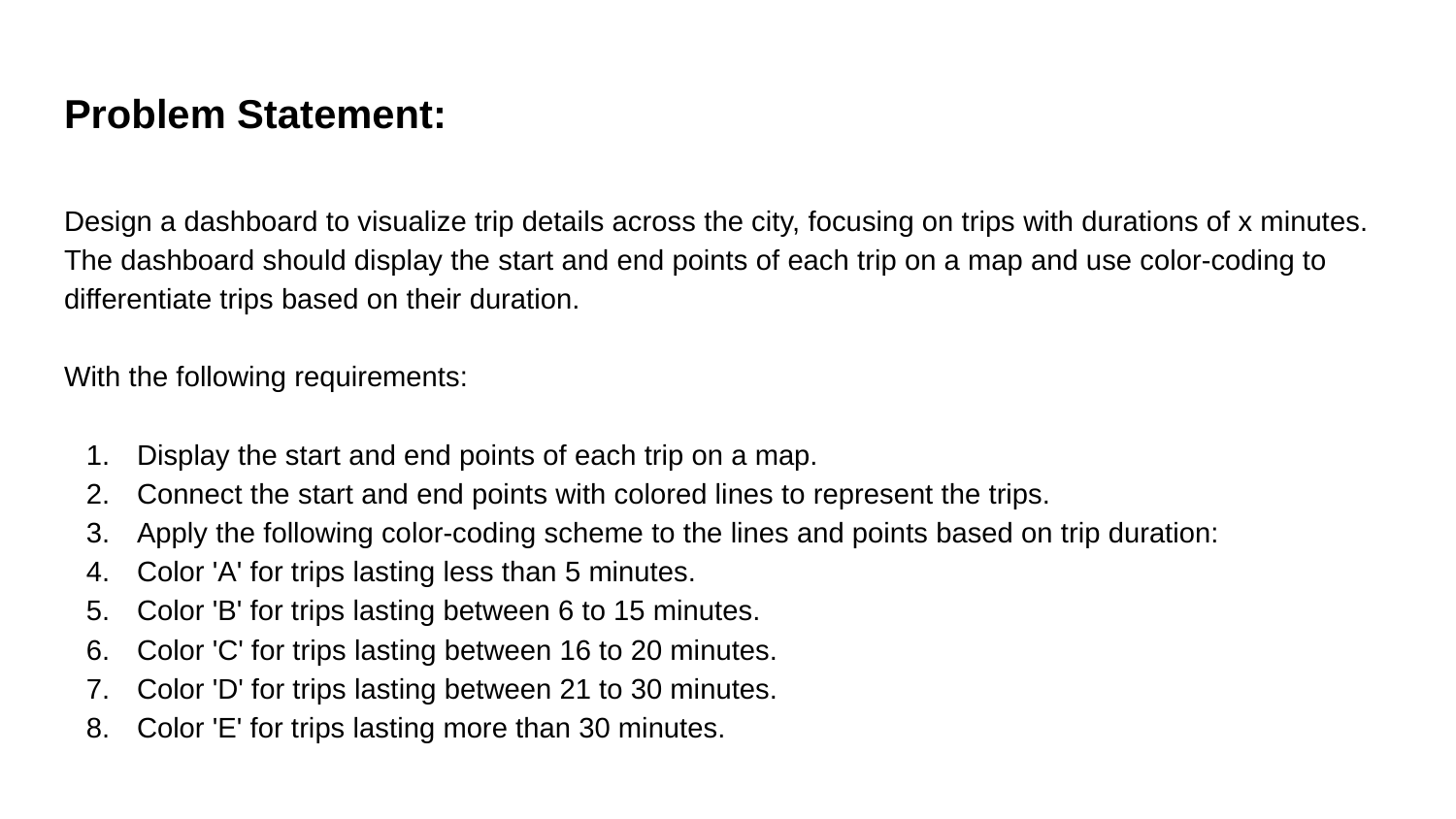

# Problem Statement:
Design a dashboard to visualize trip details across the city, focusing on trips with durations of x minutes. The dashboard should display the start and end points of each trip on a map and use color-coding to differentiate trips based on their duration.

With the following requirements:

Display the start and end points of each trip on a map.
Connect the start and end points with colored lines to represent the trips.
Apply the following color-coding scheme to the lines and points based on trip duration:
Color 'A' for trips lasting less than 5 minutes.
Color 'B' for trips lasting between 6 to 15 minutes.
Color 'C' for trips lasting between 16 to 20 minutes.
Color 'D' for trips lasting between 21 to 30 minutes.
Color 'E' for trips lasting more than 30 minutes.